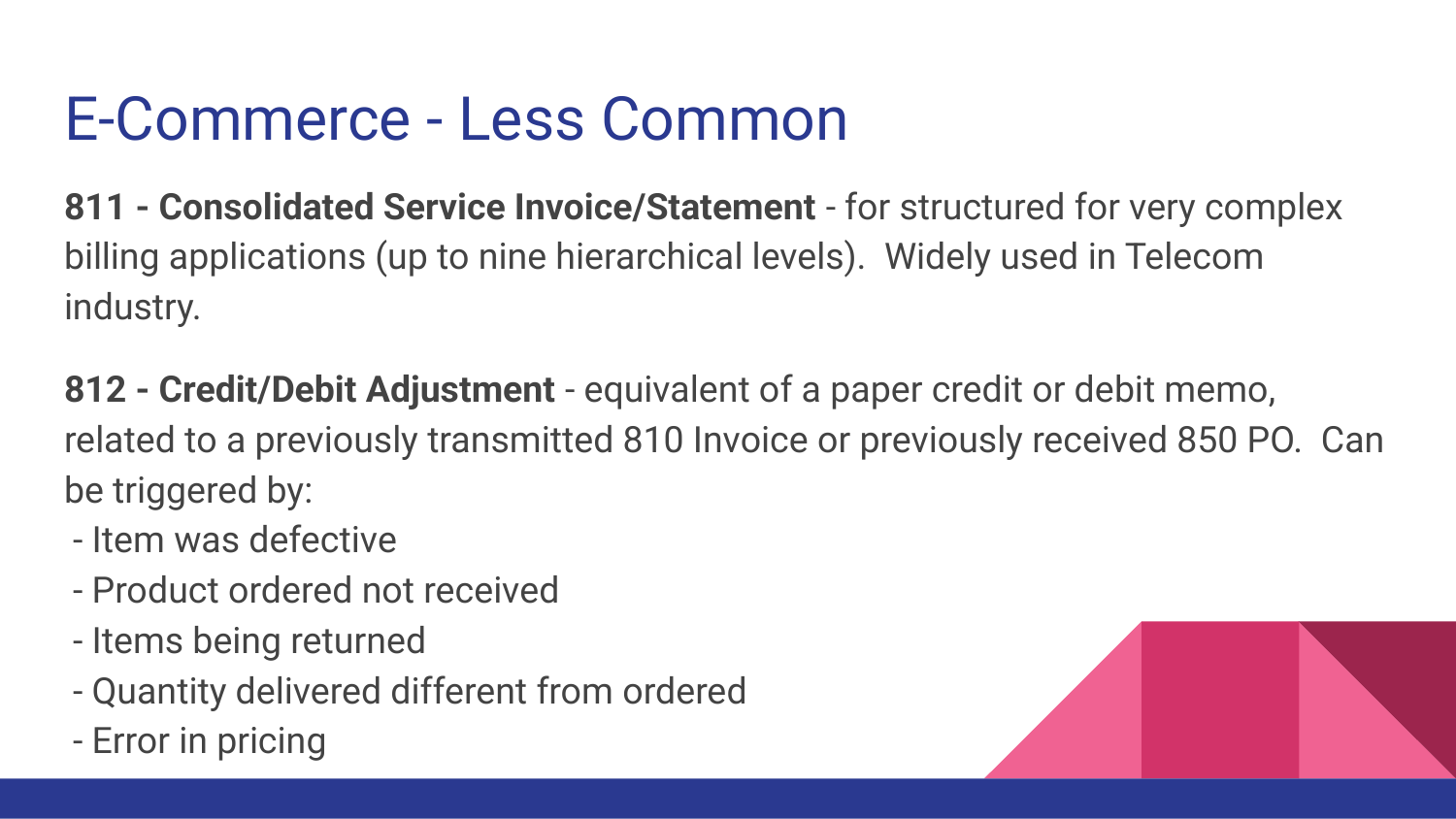

# E-Commerce - Less Common
811 - Consolidated Service Invoice/Statement - for structured for very complex billing applications (up to nine hierarchical levels).  Widely used in Telecom industry.
812 - Credit/Debit Adjustment - equivalent of a paper credit or debit memo, related to a previously transmitted 810 Invoice or previously received 850 PO.  Can be triggered by:
 - Item was defective
 - Product ordered not received
 - Items being returned
 - Quantity delivered different from ordered
 - Error in pricing